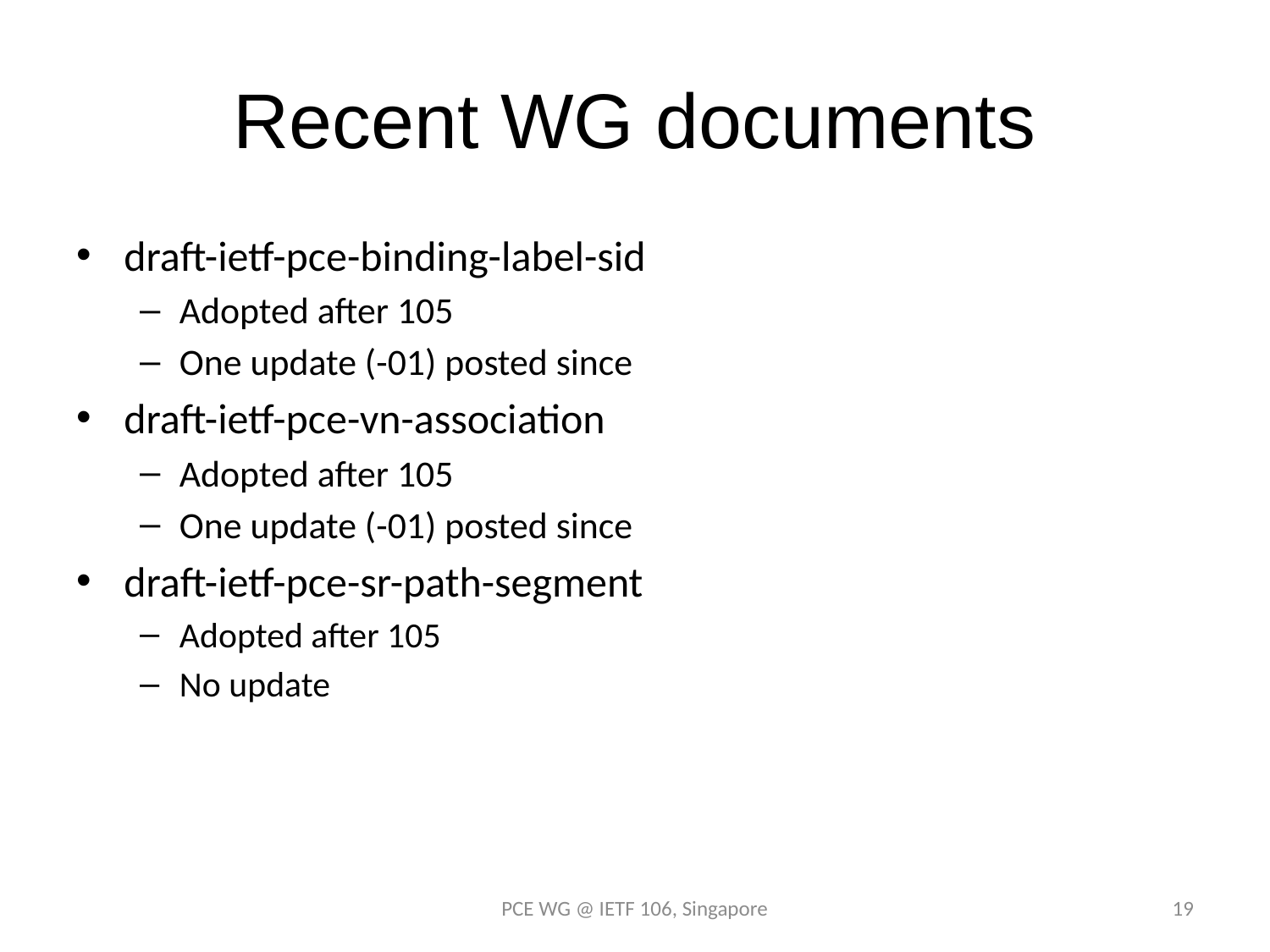

# Recent WG documents
draft-ietf-pce-binding-label-sid
Adopted after 105
One update (-01) posted since
draft-ietf-pce-vn-association
Adopted after 105
One update (-01) posted since
draft-ietf-pce-sr-path-segment
Adopted after 105
No update
PCE WG @ IETF 106, Singapore
19